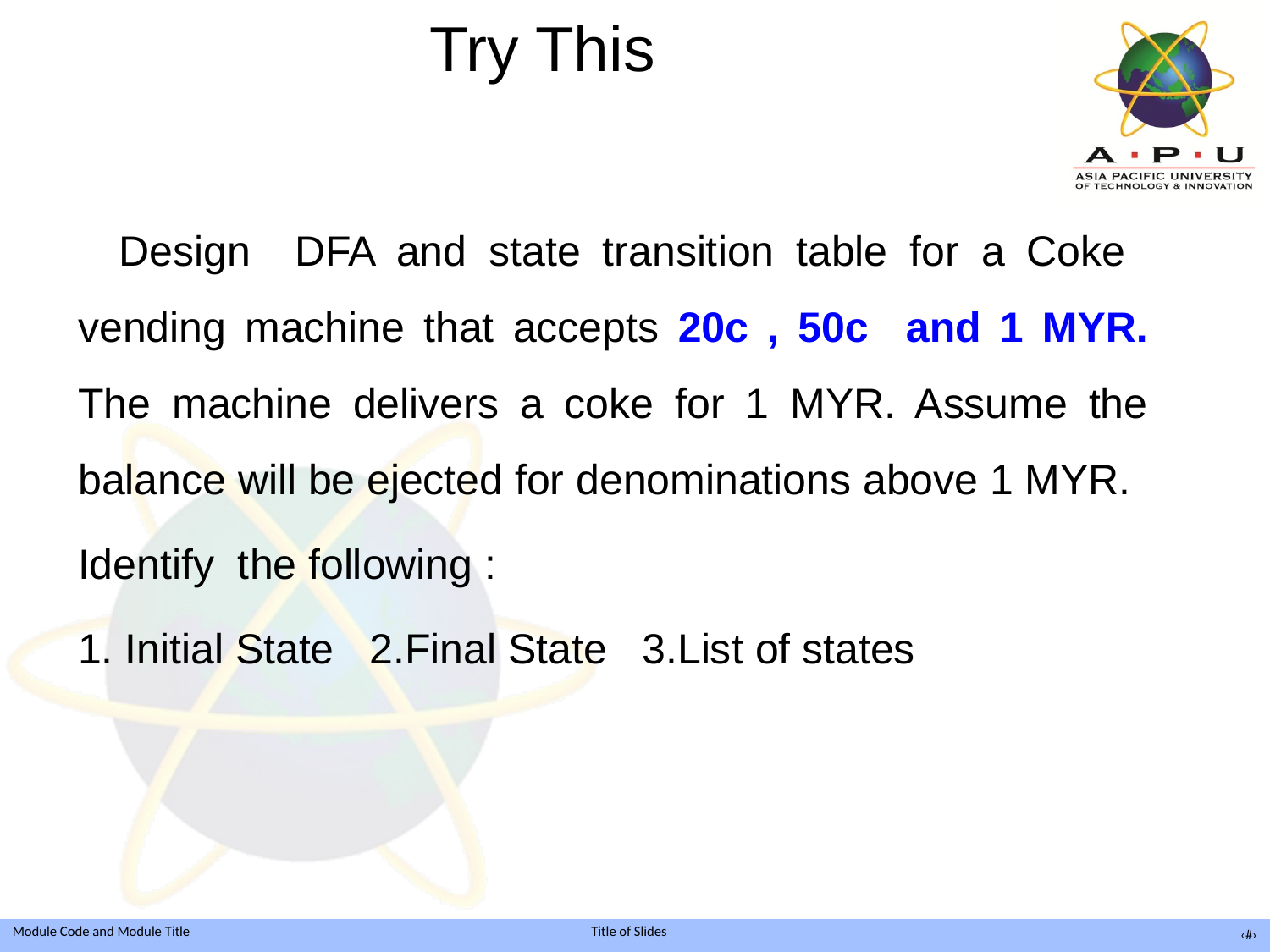

# Try This
    Design  DFA and state transition table for a Coke  vending machine that accepts 20c , 50c  and 1 MYR. The machine delivers a coke for 1 MYR. Assume the balance will be ejected for denominations above 1 MYR.
    Identify  the following :
    1. Initial State   2.Final State   3.List of states

‹#›